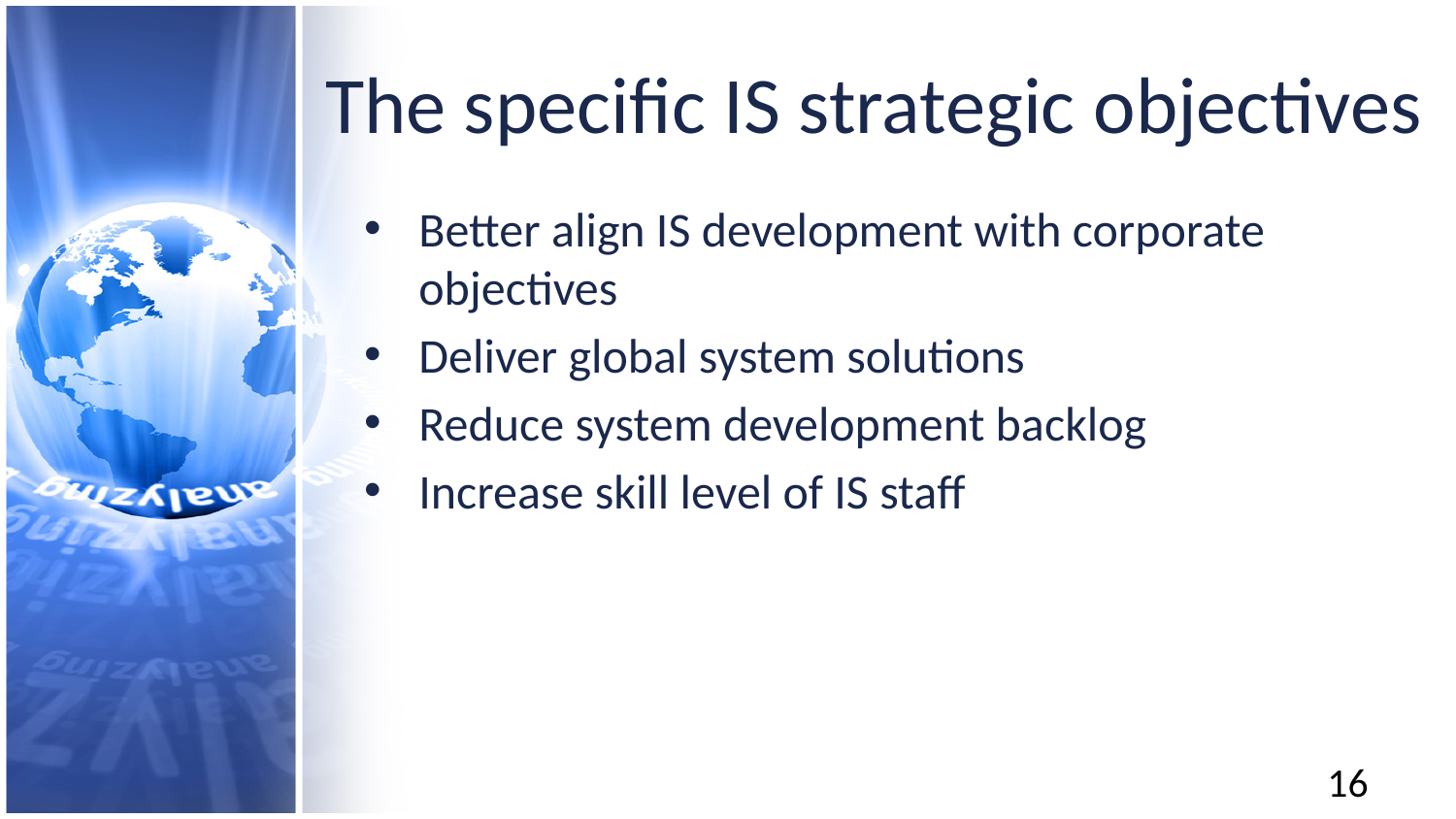

# The specific IS strategic objectives
Better align IS development with corporate objectives
Deliver global system solutions
Reduce system development backlog
Increase skill level of IS staff

16